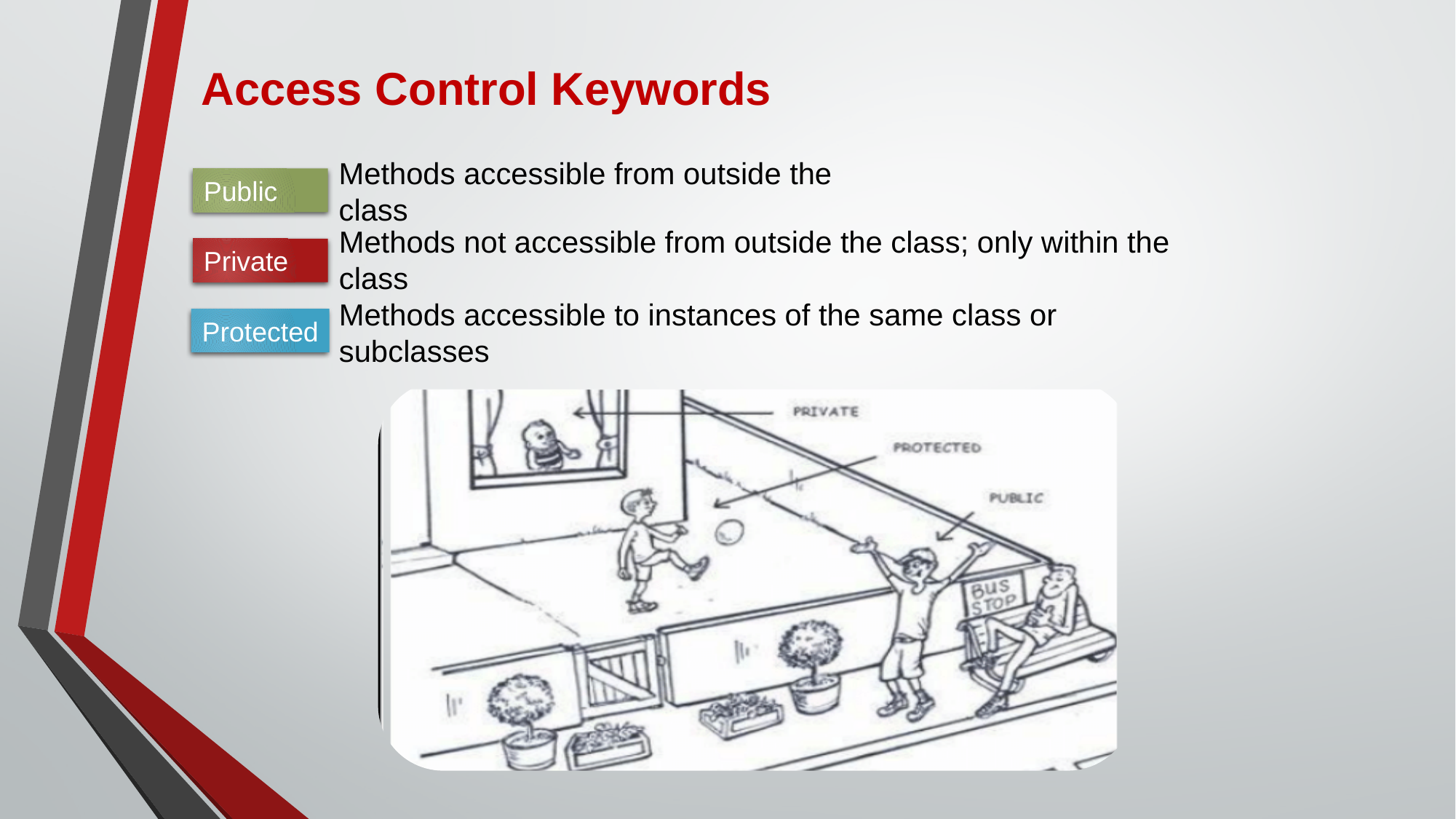

# Access Control Keywords
Methods accessible from outside the class
Public
Methods not accessible from outside the class; only within the class
Private
Methods accessible to instances of the same class or subclasses
Protected